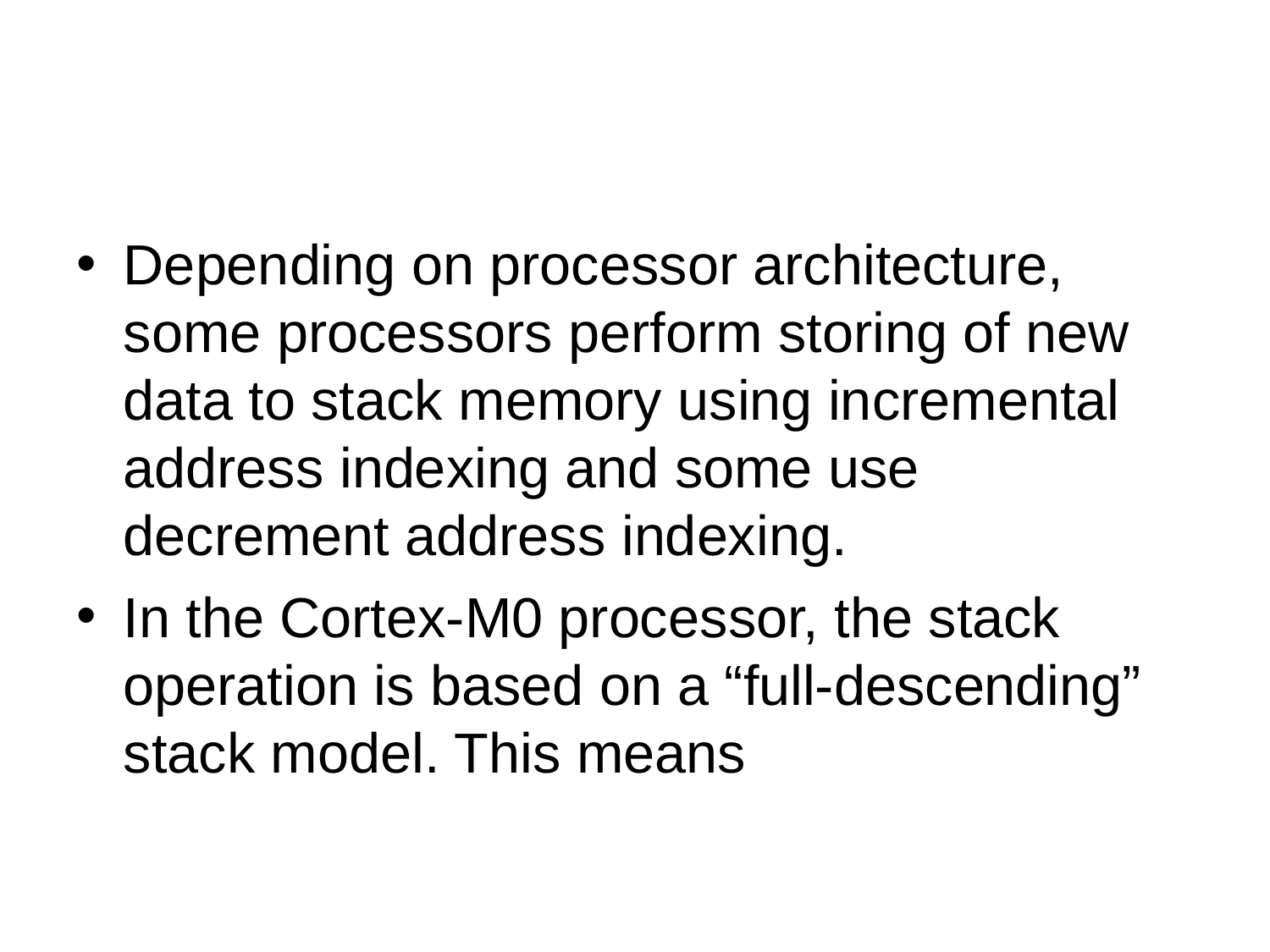

Depending on processor architecture, some processors perform storing of new data to stack memory using incremental address indexing and some use decrement address indexing.
In the Cortex-M0 processor, the stack operation is based on a “full-descending” stack model. This means